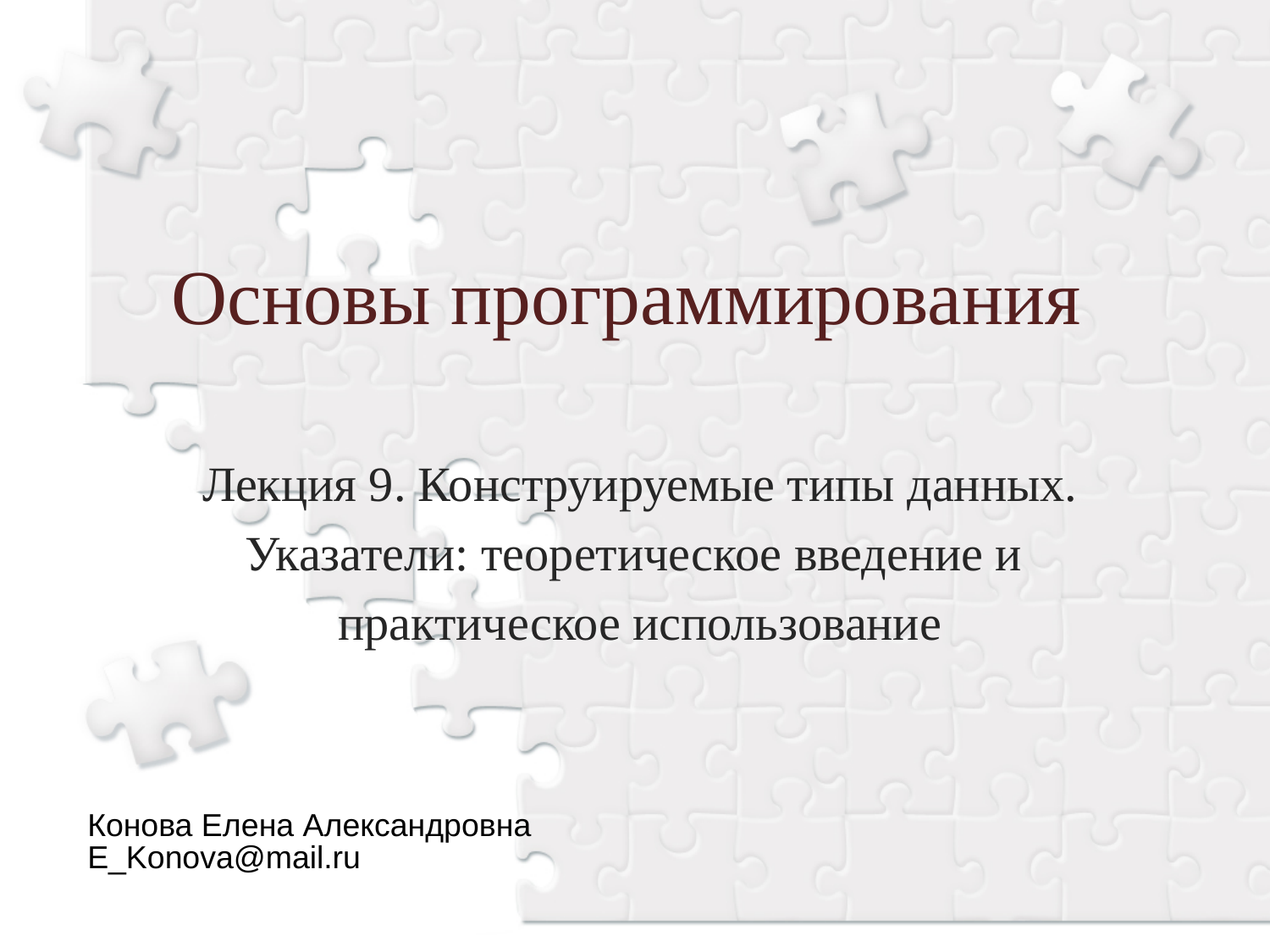

# Основы программирования
Лекция 9. Конструируемые типы данных.
Указатели: теоретическое введение и
практическое использование
Конова Елена Александровна
E_Konova@mail.ru